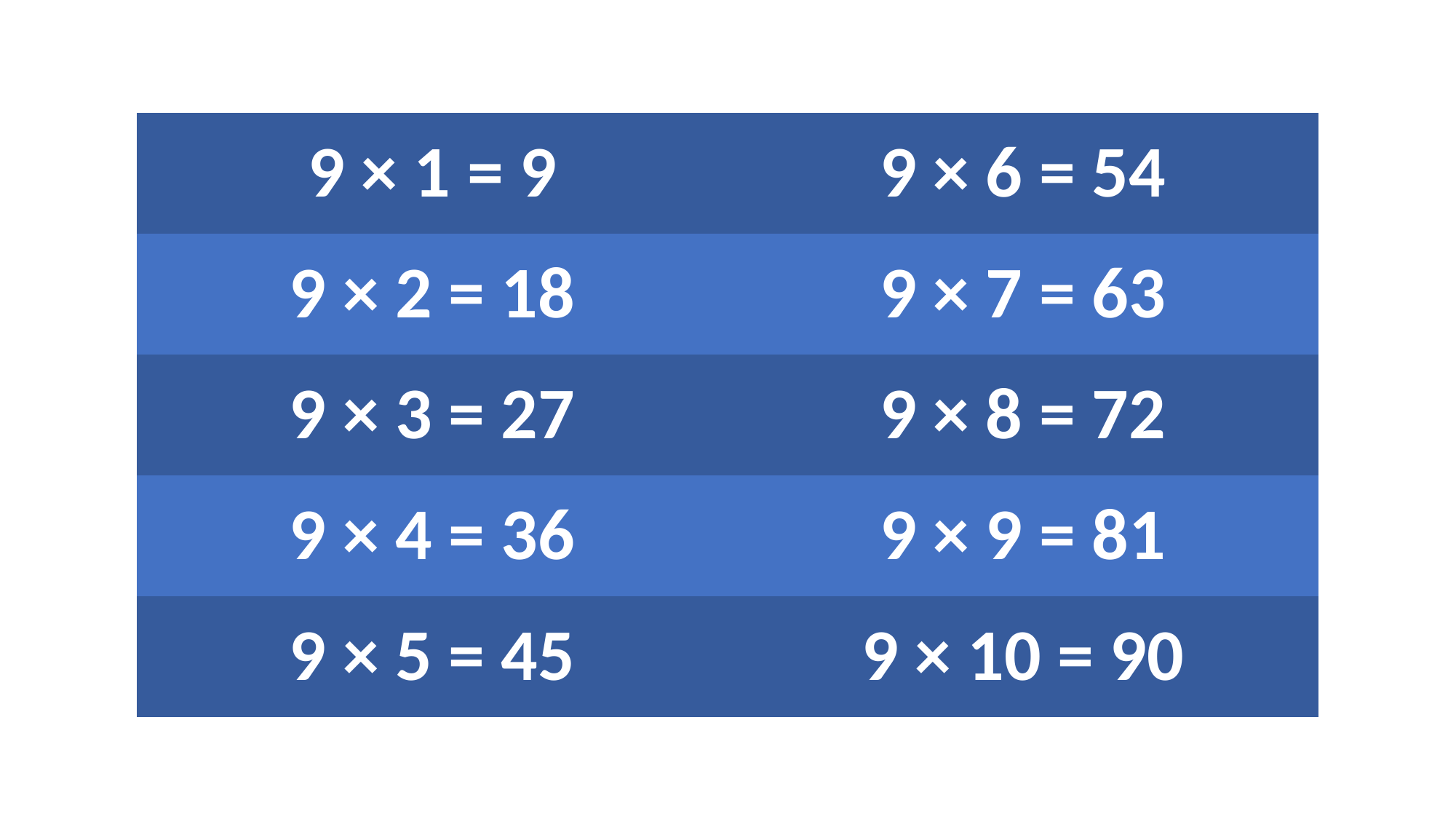

| 9 × 1 = 9 | 9 × 6 = 54 |
| --- | --- |
| 9 × 2 = 18 | 9 × 7 = 63 |
| 9 × 3 = 27 | 9 × 8 = 72 |
| 9 × 4 = 36 | 9 × 9 = 81 |
| 9 × 5 = 45 | 9 × 10 = 90 |